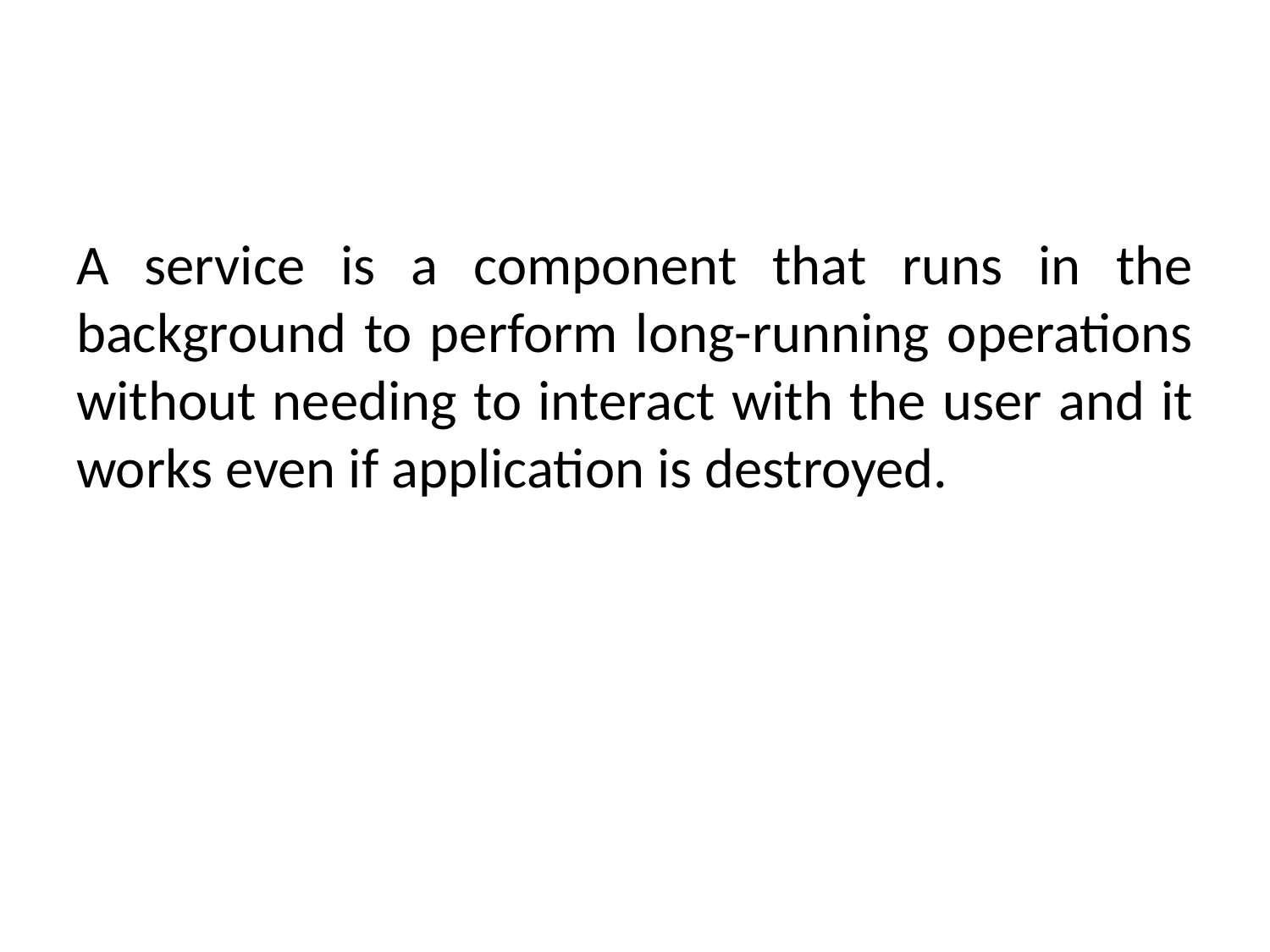

#
A service is a component that runs in the background to perform long-running operations without needing to interact with the user and it works even if application is destroyed.